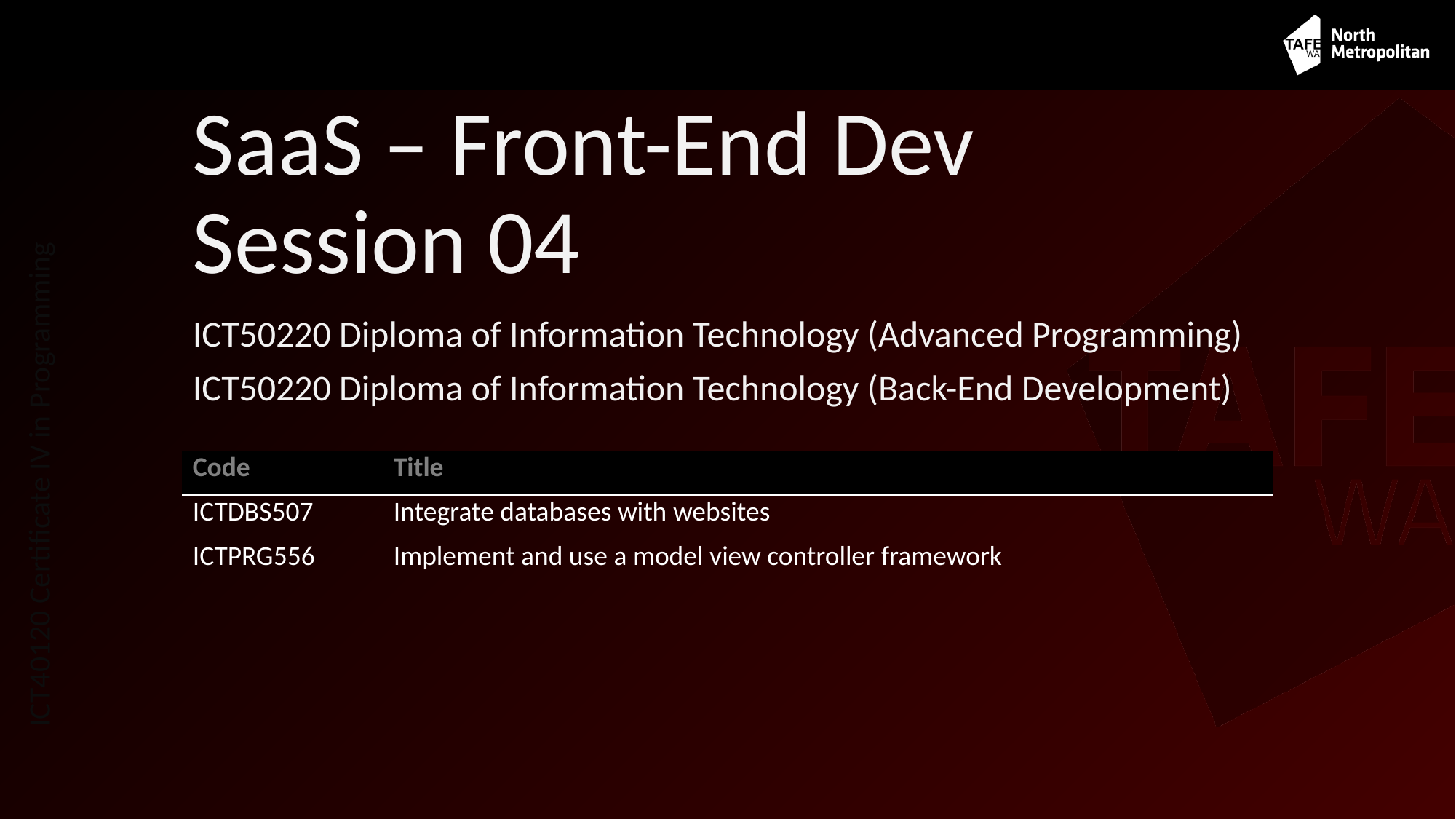

# SaaS – Front-End Dev Session 04
ICT50220 Diploma of Information Technology (Advanced Programming)
ICT50220 Diploma of Information Technology (Back-End Development)

| Code | Title |
| --- | --- |
| ICTDBS507 | Integrate databases with websites |
| ICTPRG556 | Implement and use a model view controller framework |